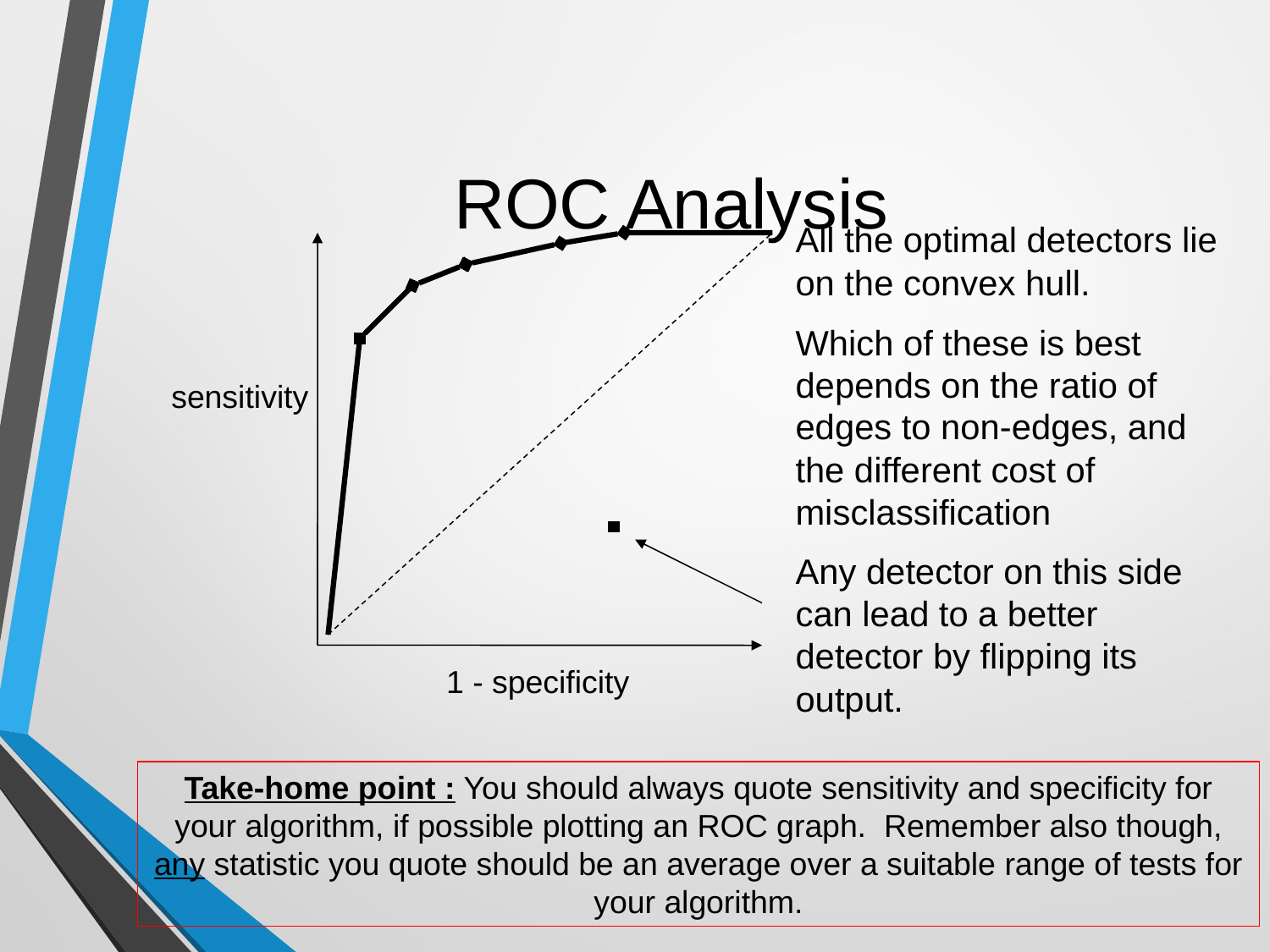

# ROC Analysis
All the optimal detectors lie on the convex hull.
Which of these is best depends on the ratio of edges to non-edges, and  the different cost of misclassification
Any detector on this side can lead to a better detector by flipping its output.

sensitivity

1 - specificity
Take-home point : You should always quote sensitivity and specificity for your algorithm, if possible plotting an ROC graph.  Remember also though, any statistic you quote should be an average over a suitable range of tests for your algorithm.